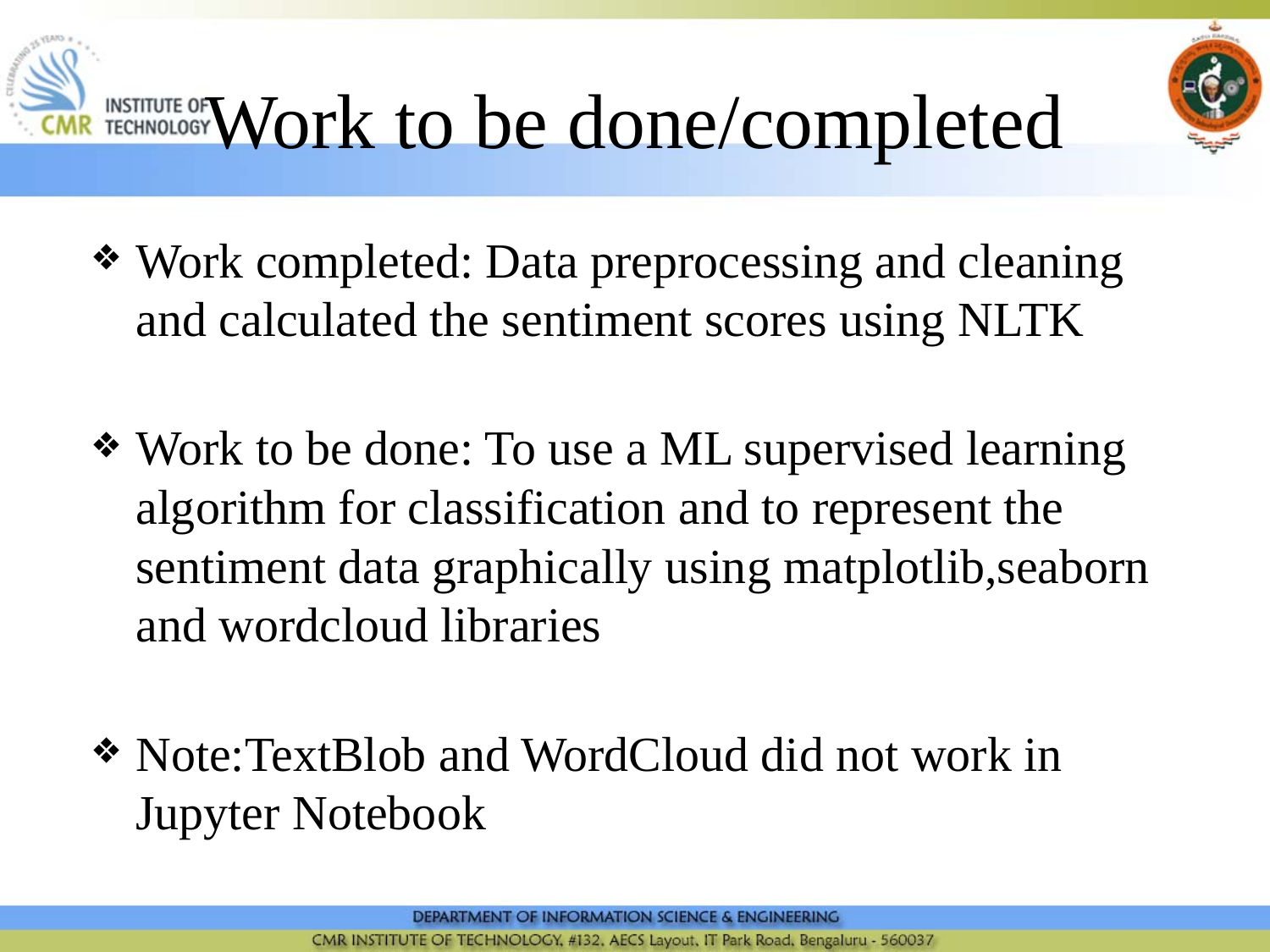

# Work to be done/completed
Work completed: Data preprocessing and cleaning and calculated the sentiment scores using NLTK

Work to be done: To use a ML supervised learning algorithm for classification and to represent the sentiment data graphically using matplotlib,seaborn and wordcloud libraries

Note:TextBlob and WordCloud did not work in Jupyter Notebook